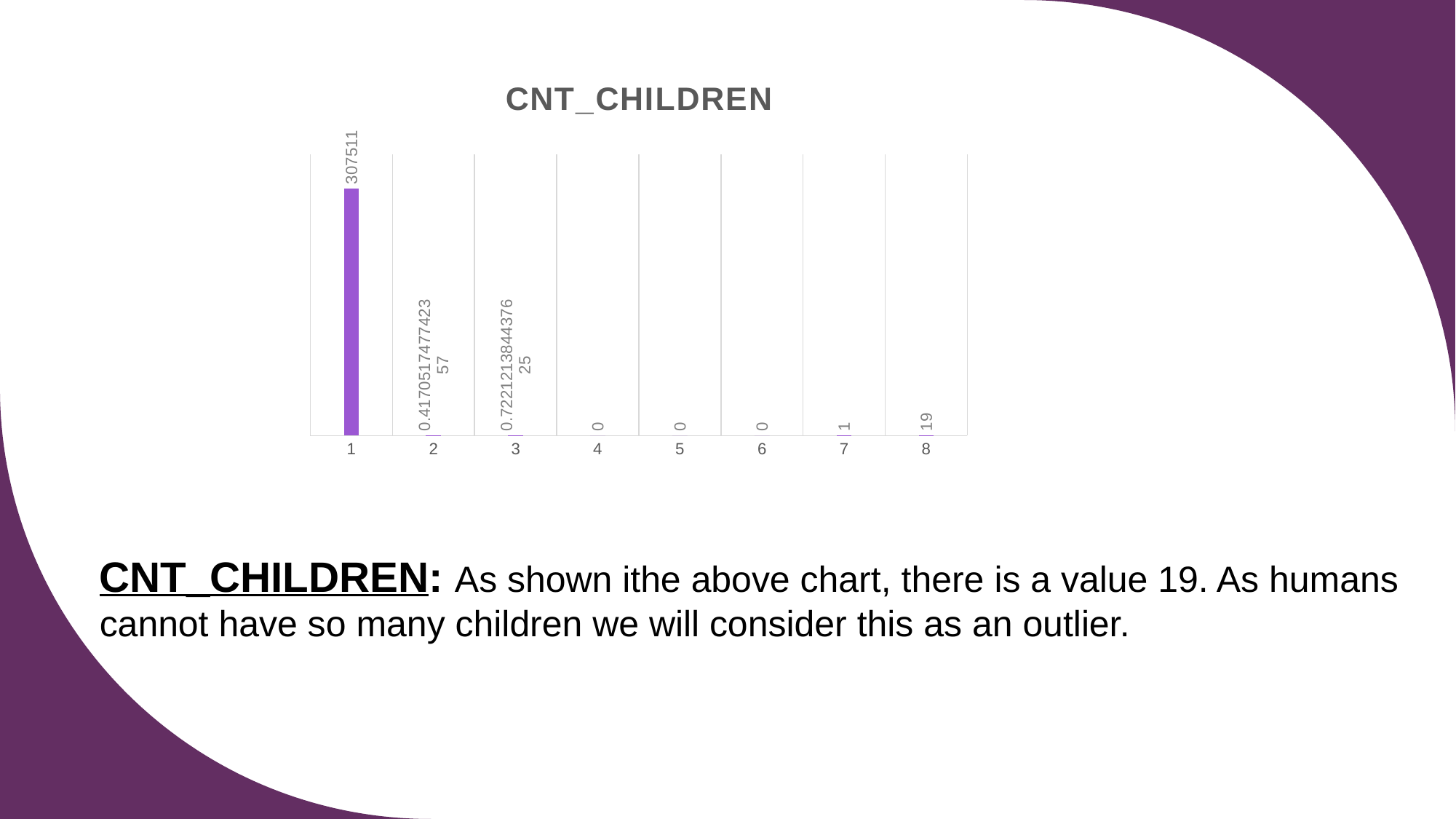

### Chart:

| Category | CNT_CHILDREN |
|---|---|
CNT_CHILDREN: As shown ithe above chart, there is a value 19. As humans cannot have so many children we will consider this as an outlier.